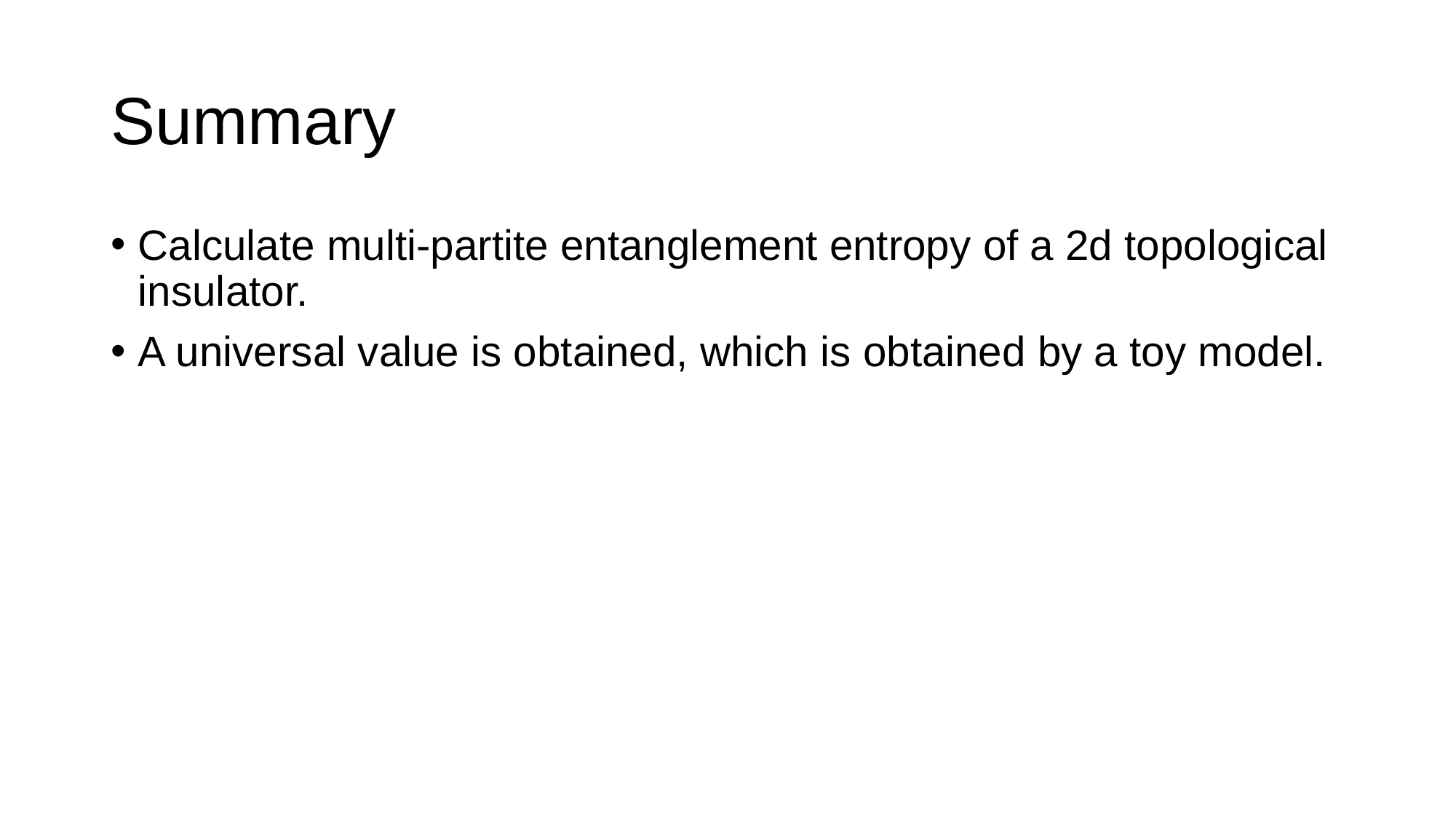

# Summary
Calculate multi-partite entanglement entropy of a 2d topological insulator.
A universal value is obtained, which is obtained by a toy model.